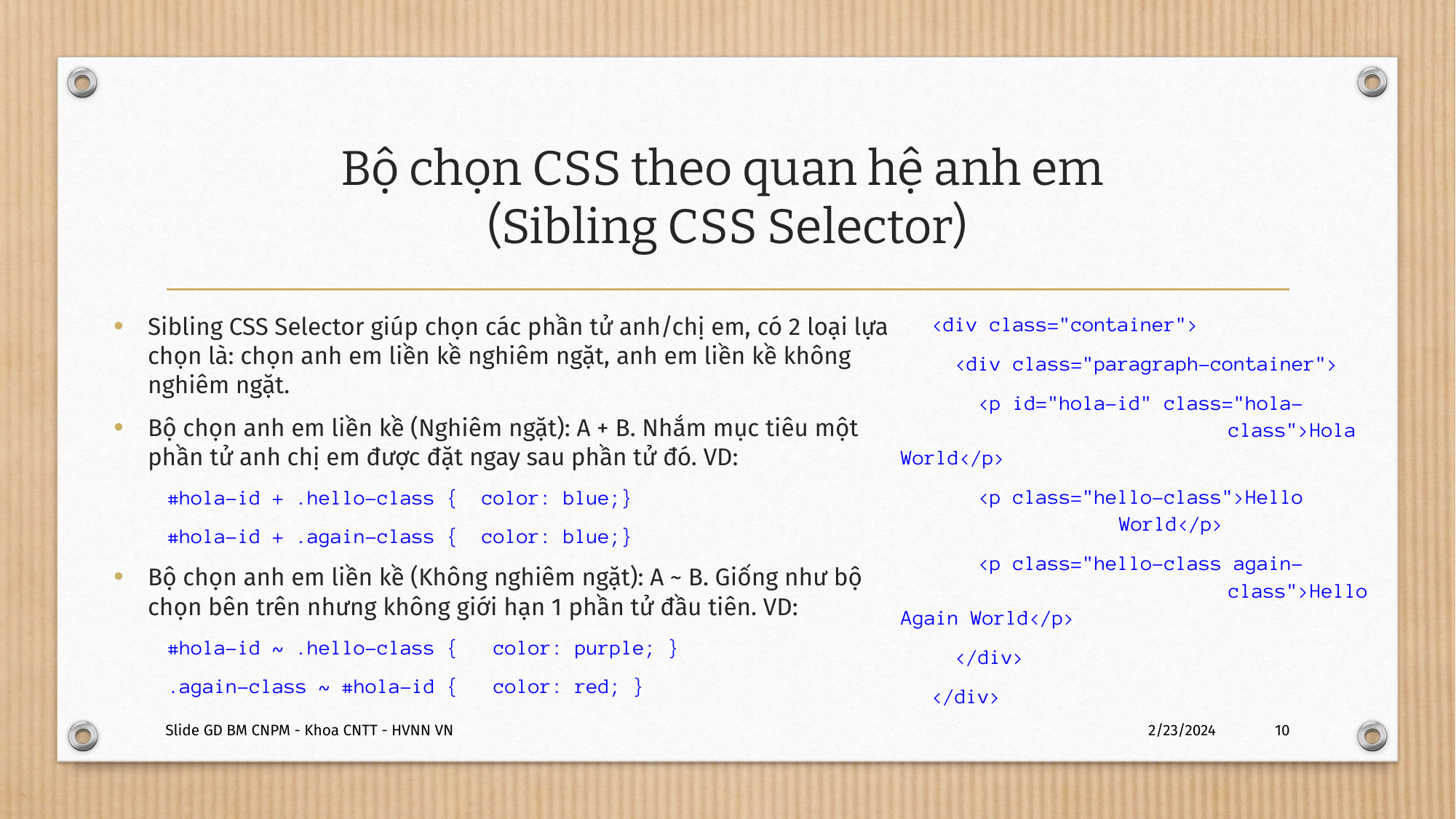

# Bộ chọn CSS theo quan hệ anh em (Sibling CSS Selector)
<div class="container">
  <div class="paragraph-container">
    <p id="hola-id" class="hola-				class">Hola World</p>
    <p class="hello-class">Hello 			World</p>
    <p class="hello-class again-				class">Hello Again World</p>
  </div>
</div>
Sibling CSS Selector giúp chọn các phần tử anh/chị em, có 2 loại lựa chọn là: chọn anh em liền kề nghiêm ngặt, anh em liền kề không nghiêm ngặt.
Bộ chọn anh em liền kề (Nghiêm ngặt): A + B. Nhắm mục tiêu một phần tử anh chị em được đặt ngay sau phần tử đó. VD:
#hola-id + .hello-class {  color: blue;}
#hola-id + .again-class {  color: blue;}
Bộ chọn anh em liền kề (Không nghiêm ngặt): A ~ B. Giống như bộ chọn bên trên nhưng không giới hạn 1 phần tử đầu tiên. VD:
#hola-id ~ .hello-class {   color: purple; }
.again-class ~ #hola-id {   color: red; }

Slide GD BM CNPM - Khoa CNTT - HVNN VN
2/23/2024
10